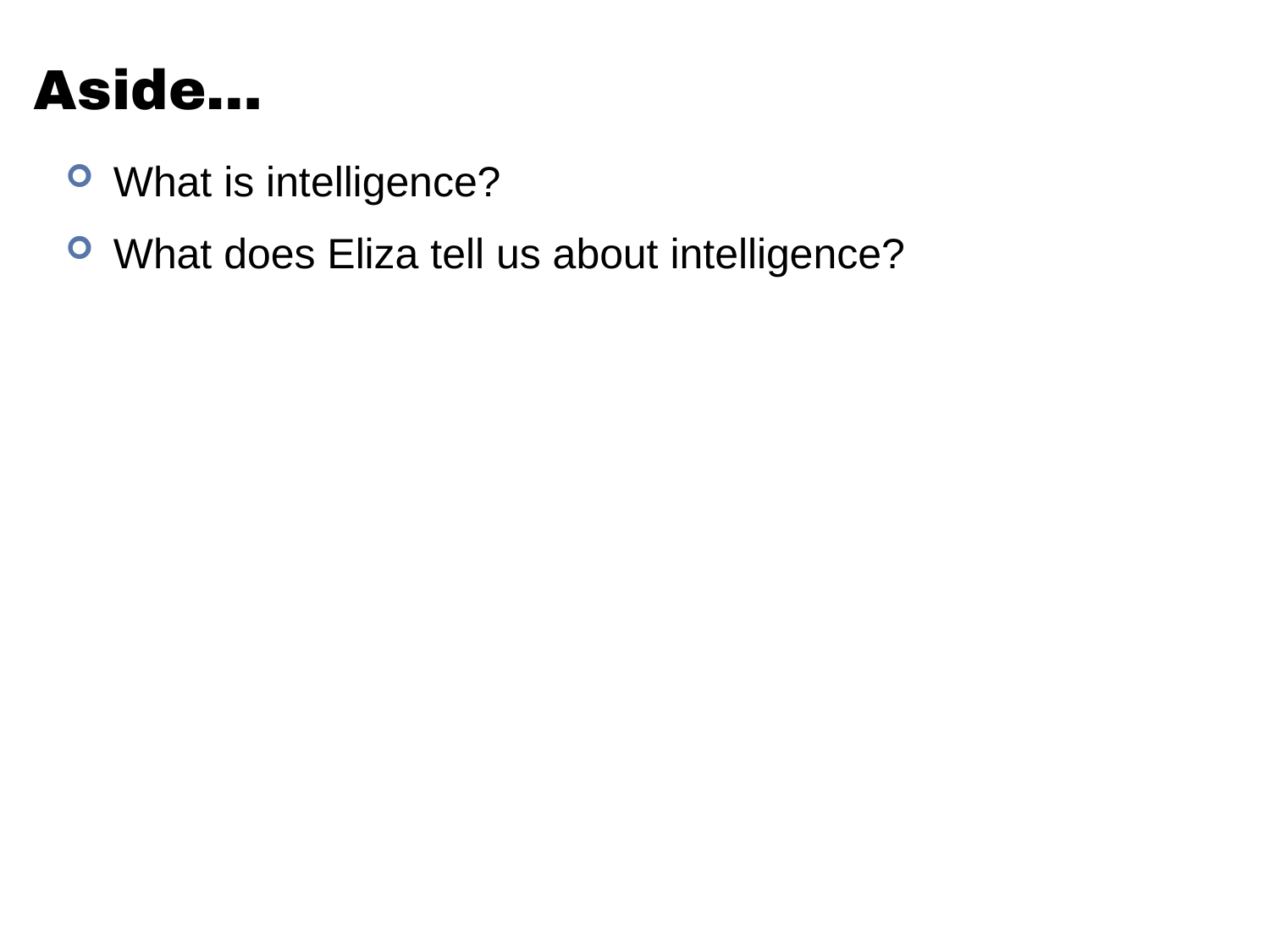

# Aside…
What is intelligence?
What does Eliza tell us about intelligence?